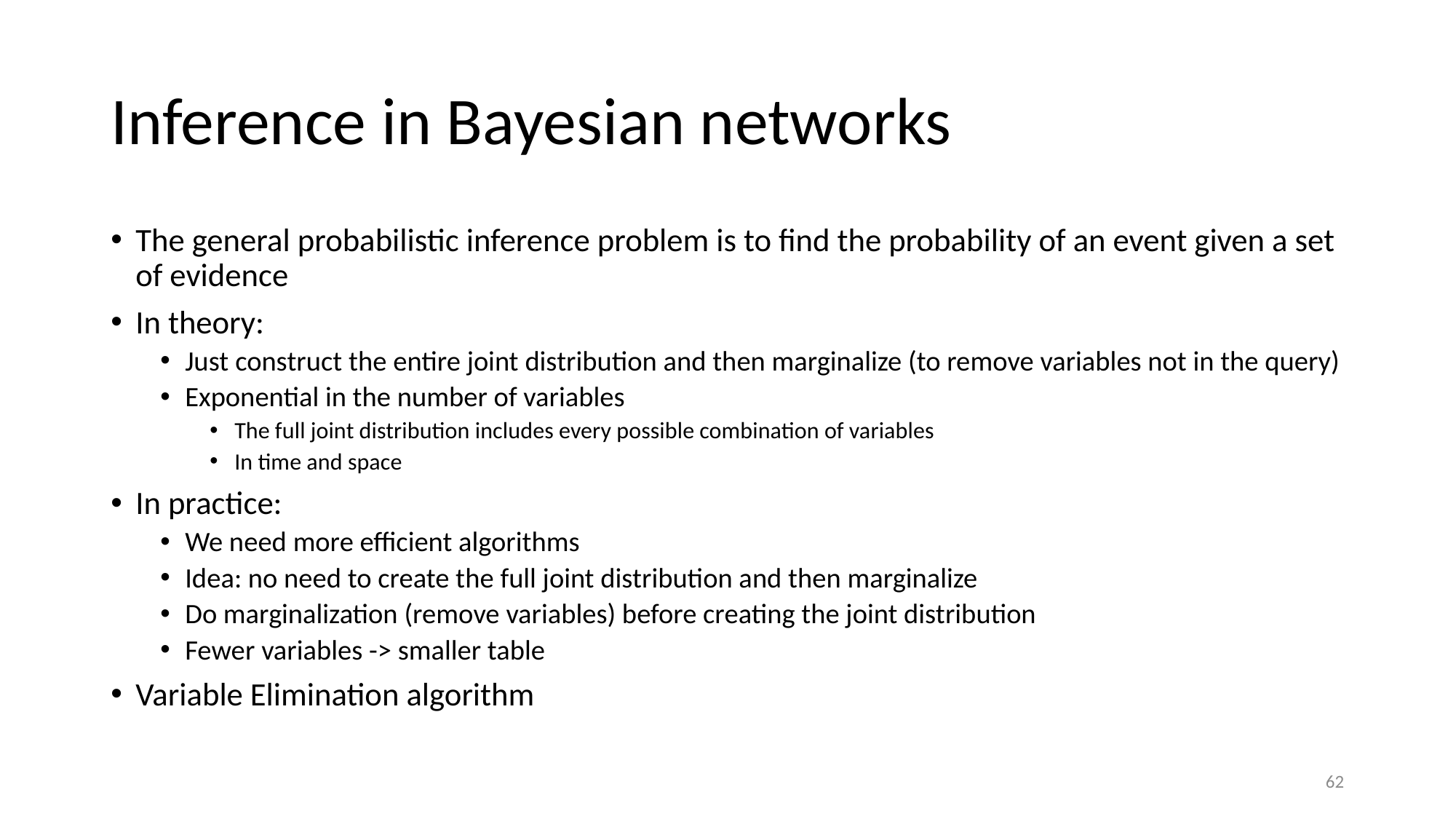

# Inference in Bayesian networks
The general probabilistic inference problem is to find the probability of an event given a set of evidence
In theory:
Just construct the entire joint distribution and then marginalize (to remove variables not in the query)
Exponential in the number of variables
The full joint distribution includes every possible combination of variables
In time and space
In practice:
We need more efficient algorithms
Idea: no need to create the full joint distribution and then marginalize
Do marginalization (remove variables) before creating the joint distribution
Fewer variables -> smaller table
Variable Elimination algorithm

62